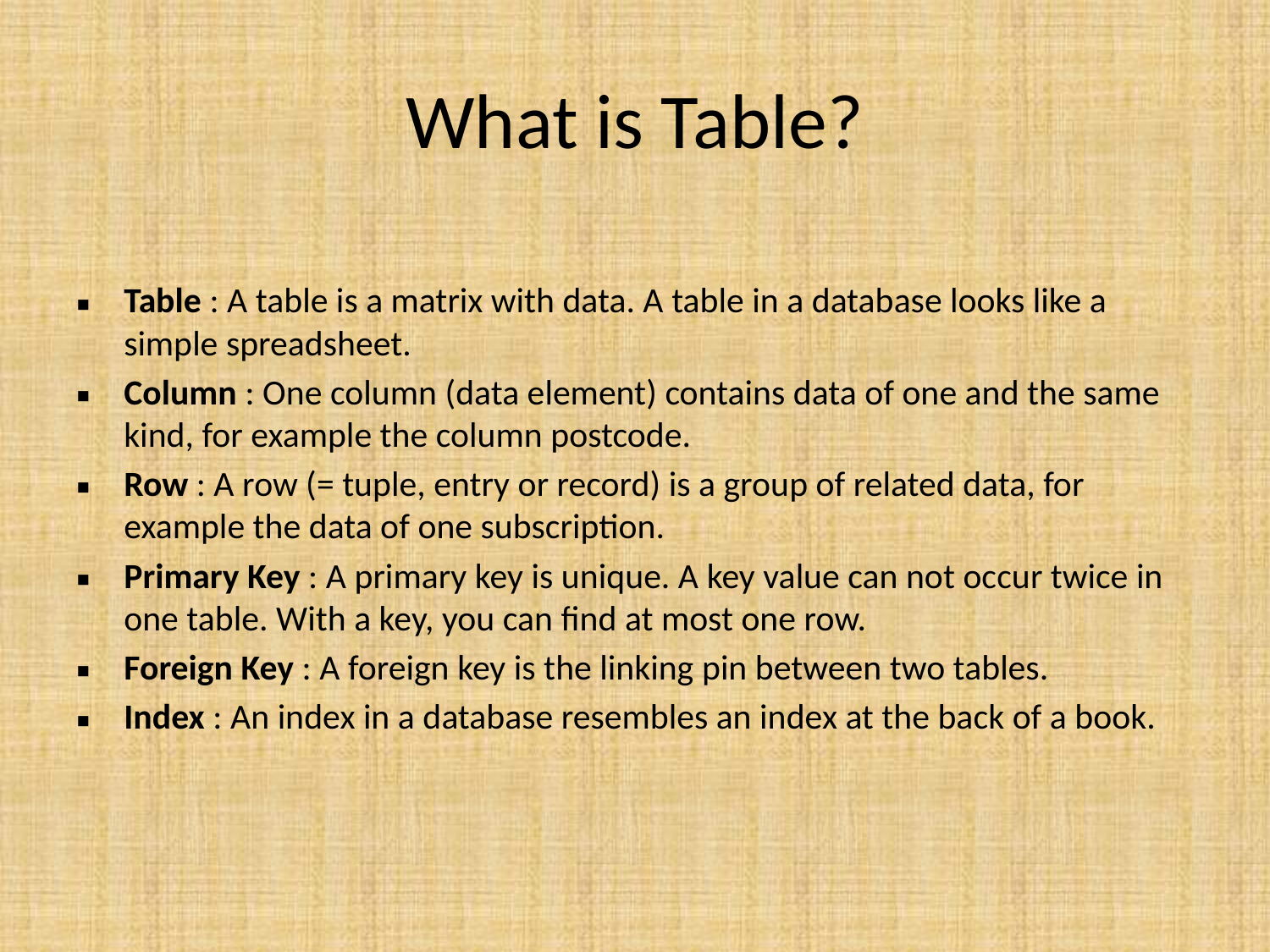

# What is Table?

Table : A table is a matrix with data. A table in a database looks like a simple spreadsheet.
Column : One column (data element) contains data of one and the same kind, for example the column postcode.
Row : A row (= tuple, entry or record) is a group of related data, for example the data of one subscription.
Primary Key : A primary key is unique. A key value can not occur twice in one table. With a key, you can find at most one row.
Foreign Key : A foreign key is the linking pin between two tables.
Index : An index in a database resembles an index at the back of a book.